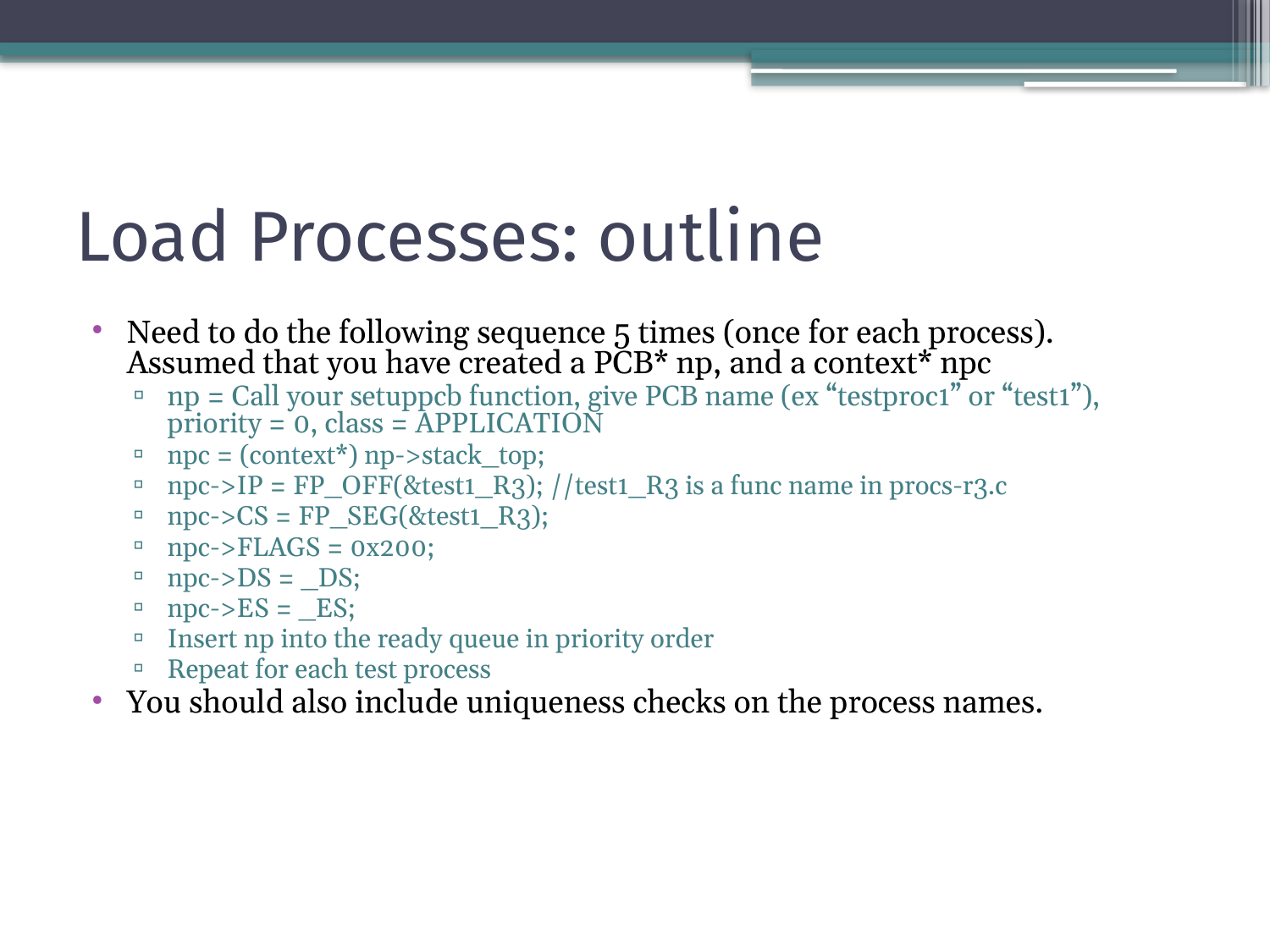

# Load Processes: outline
Need to do the following sequence 5 times (once for each process).  Assumed that you have created a PCB* np, and a context* npc
np = Call your setuppcb function, give PCB name (ex “testproc1” or “test1”), priority = 0, class = APPLICATION
npc = (context*) np->stack_top;
npc->IP = FP_OFF(&test1_R3); //test1_R3 is a func name in procs-r3.c
npc->CS = FP_SEG(&test1_R3);
npc->FLAGS = 0x200;
npc->DS = _DS;
npc->ES = _ES;
Insert np into the ready queue in priority order
Repeat for each test process
You should also include uniqueness checks on the process names.